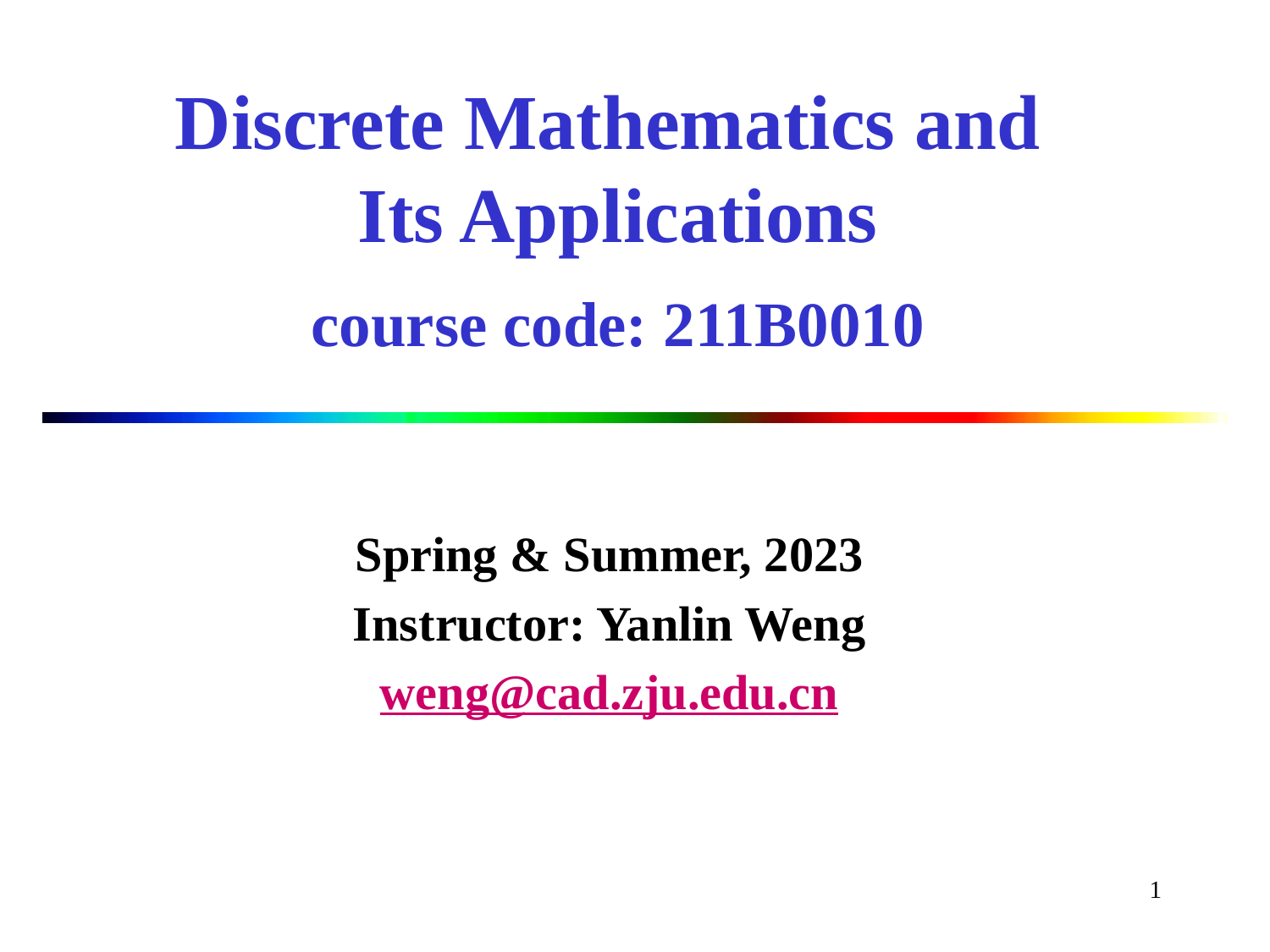

# Discrete Mathematics and Its Applications course code: 211B0010
Spring & Summer, 2023
Instructor: Yanlin Weng
weng@cad.zju.edu.cn

1